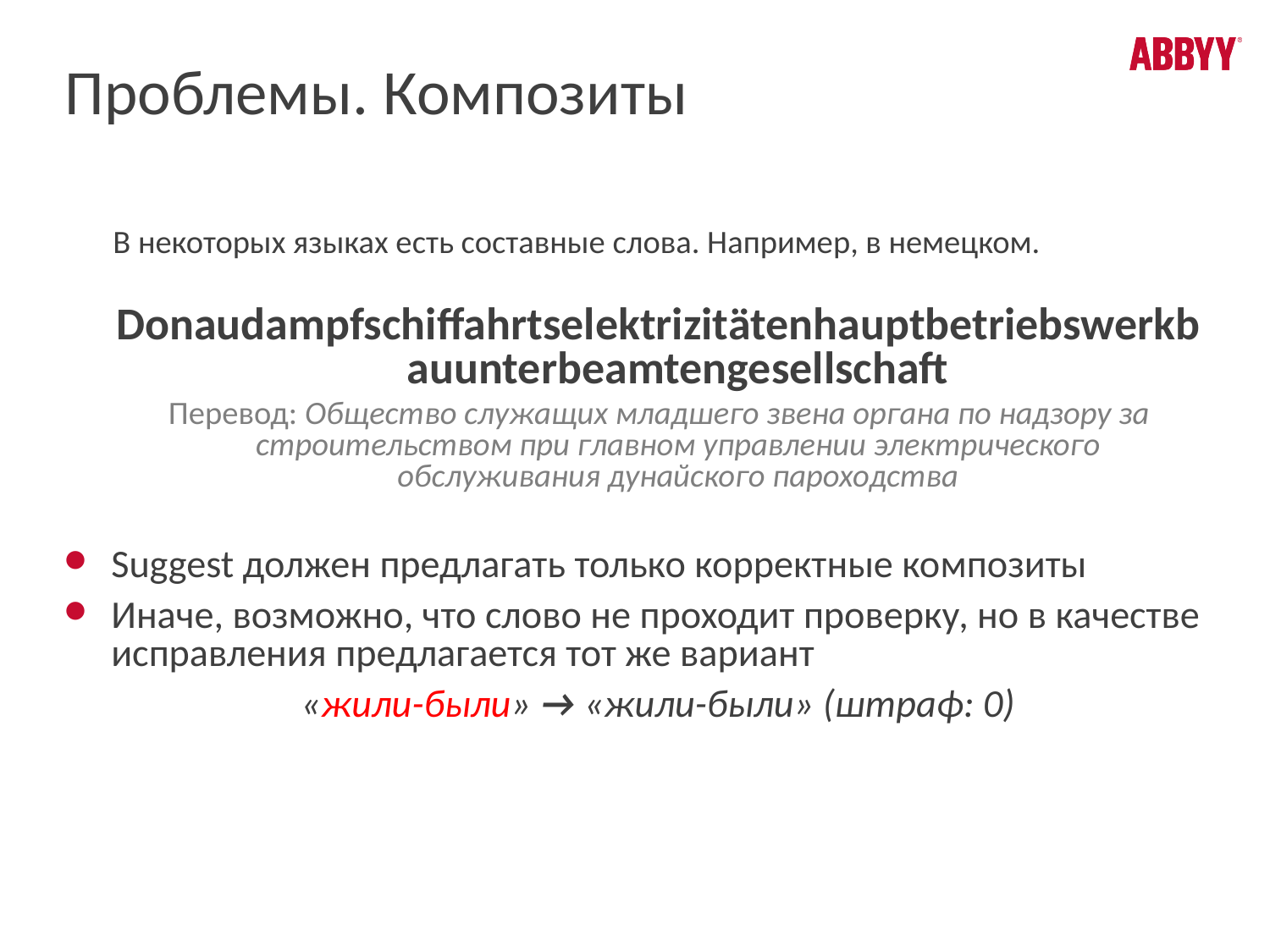

# Проблемы. Композиты
В некоторых языках есть составные слова. Например, в немецком.

Donaudampfschiffahrtselektrizitätenhauptbetriebswerkbauunterbeamtengesellschaft
Перевод: Общество служащих младшего звена органа по надзору за строительством при главном управлении электрического обслуживания дунайского пароходства
Suggest должен предлагать только корректные композиты
Иначе, возможно, что слово не проходит проверку, но в качестве исправления предлагается тот же вариант
«жили-были» → «жили-были» (штраф: 0)